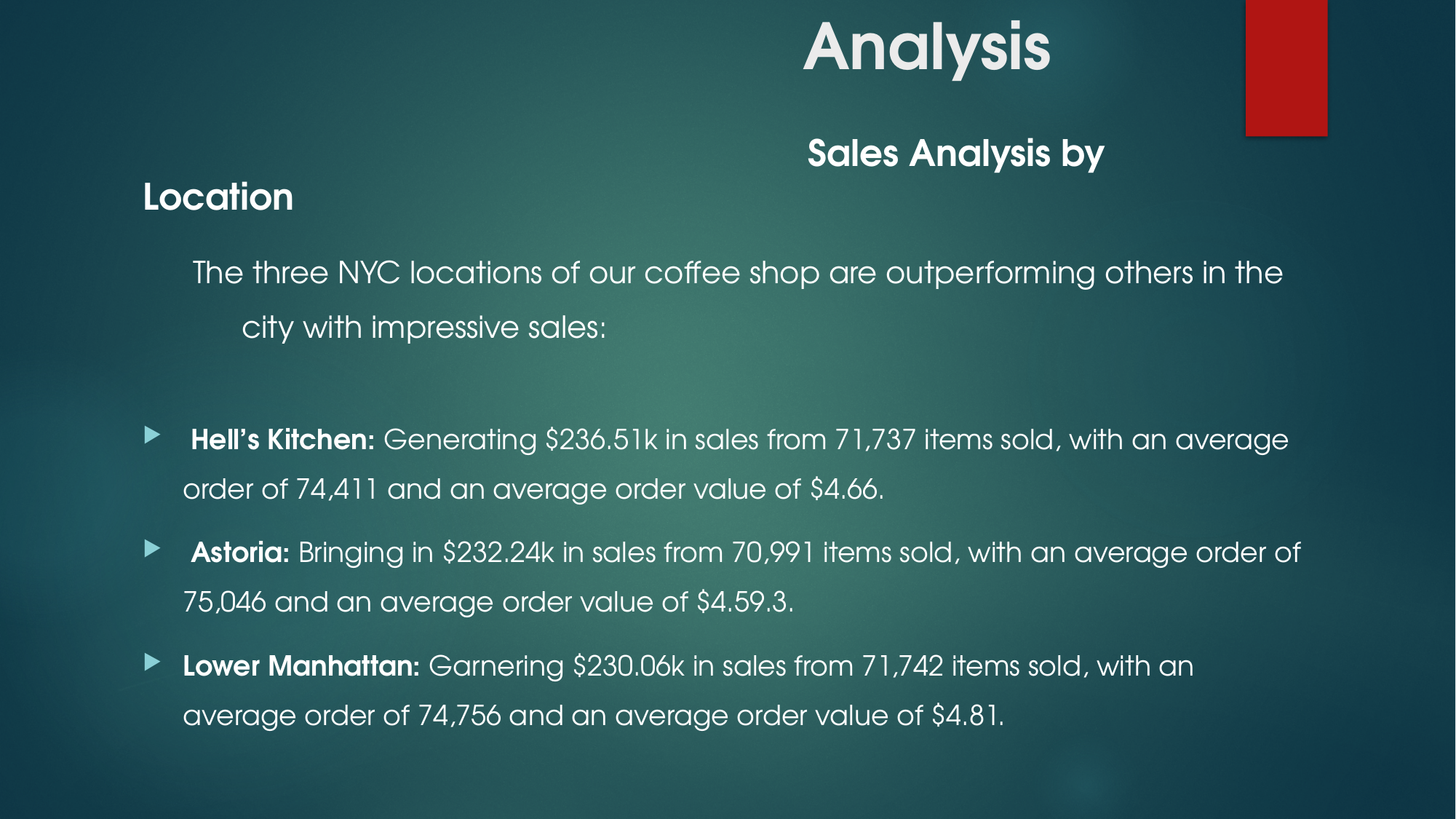

# Analysis
						 Sales Analysis by Location
      The three NYC locations of our coffee shop are outperforming others in the    	city with impressive sales:

 Hell’s Kitchen: Generating $236.51k in sales from 71,737 items sold, with an average order of 74,411 and an average order value of $4.66.
 Astoria: Bringing in $232.24k in sales from 70,991 items sold, with an average order of 75,046 and an average order value of $4.59.3.
Lower Manhattan: Garnering $230.06k in sales from 71,742 items sold, with an average order of 74,756 and an average order value of $4.81.